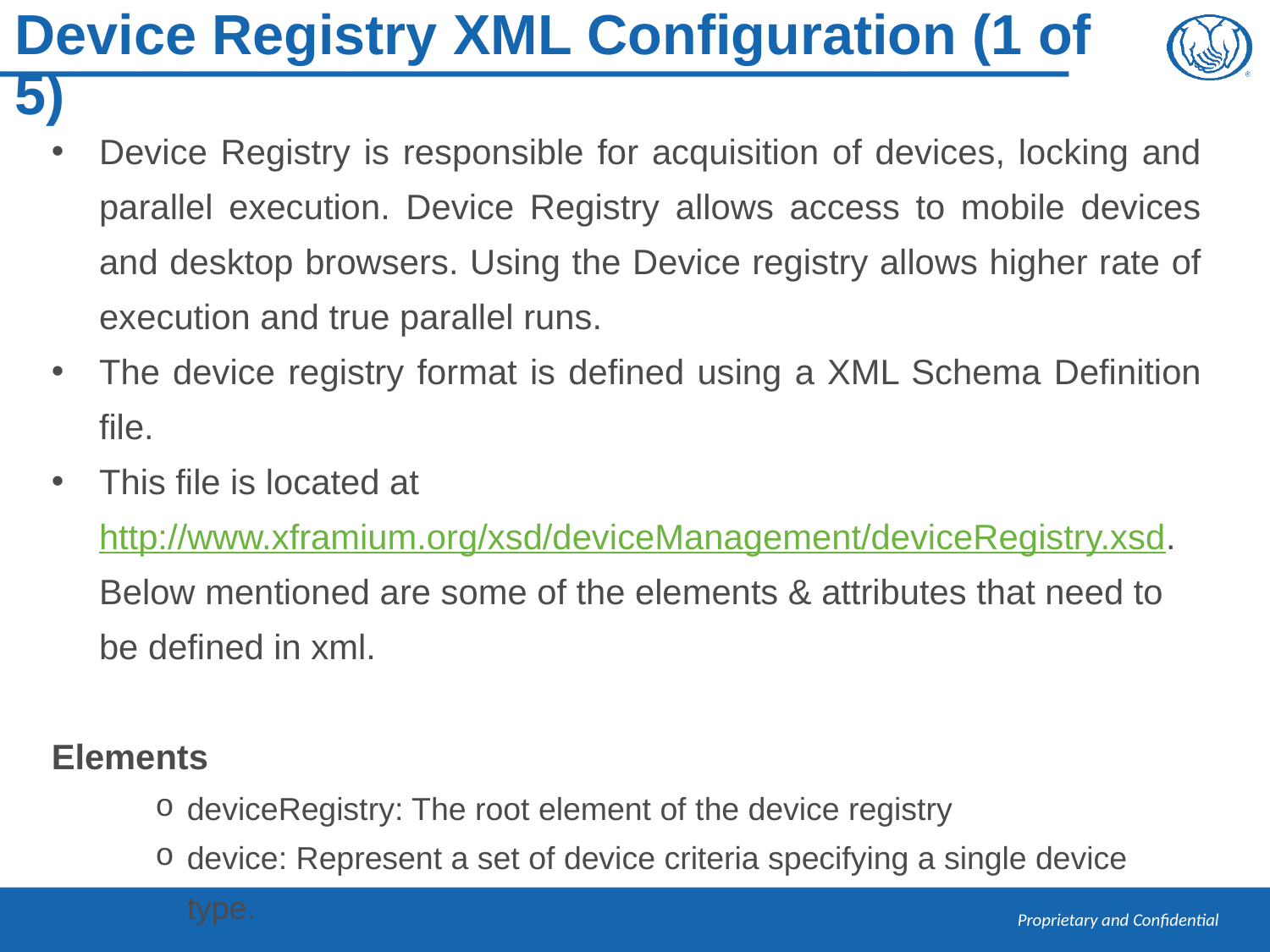

# Device Registry XML Configuration (1 of 5)
Device Registry is responsible for acquisition of devices, locking and parallel execution. Device Registry allows access to mobile devices and desktop browsers. Using the Device registry allows higher rate of execution and true parallel runs.
The device registry format is defined using a XML Schema Definition file.
This file is located at http://www.xframium.org/xsd/deviceManagement/deviceRegistry.xsd. Below mentioned are some of the elements & attributes that need to be defined in xml.

Elements
deviceRegistry: The root element of the device registry
device: Represent a set of device criteria specifying a single device type.